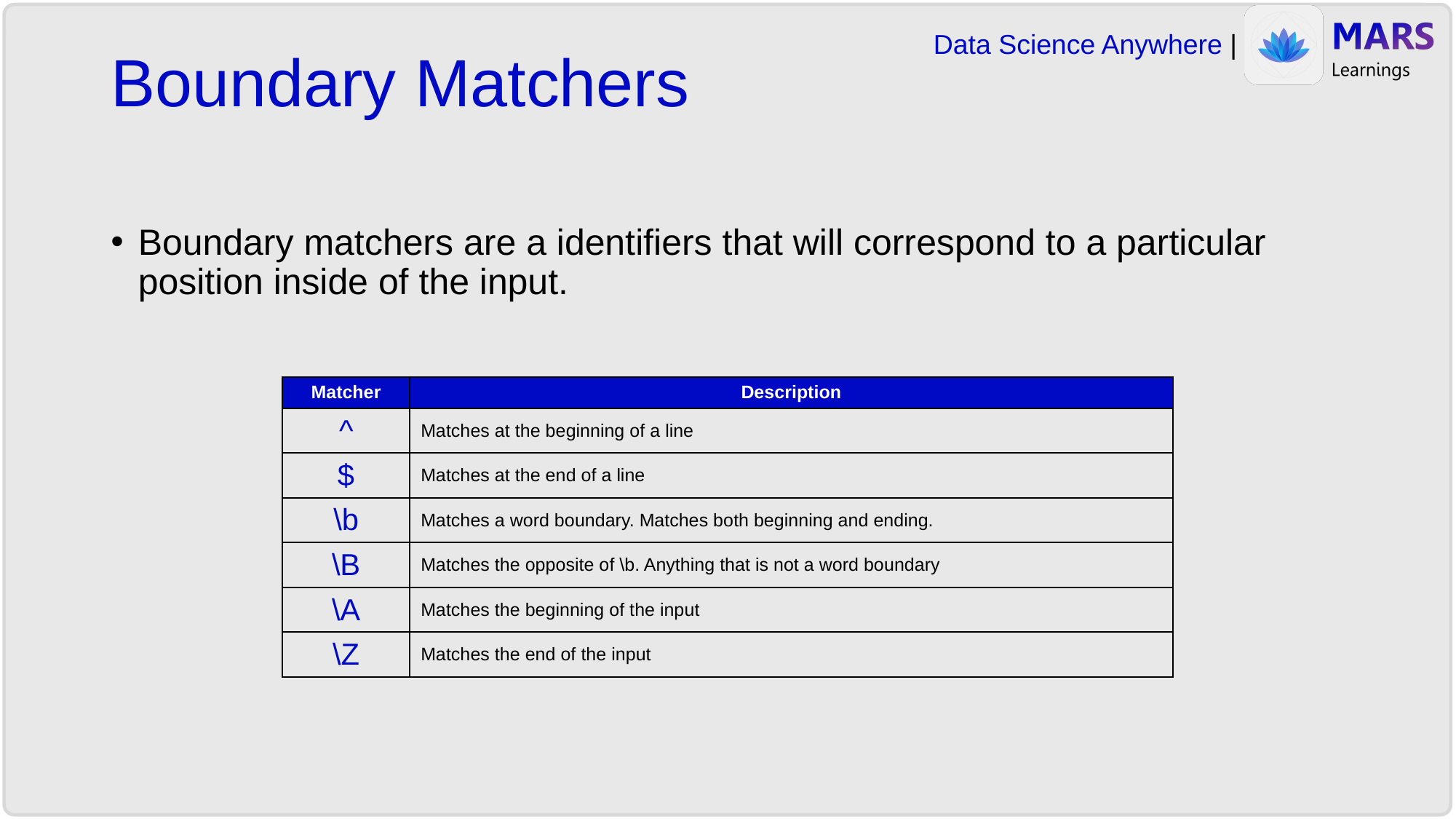

# Boundary Matchers
Boundary matchers are a identifiers that will correspond to a particular position inside of the input.

| Matcher | Description |
| --- | --- |
| ^ | Matches at the beginning of a line |
| $ | Matches at the end of a line |
| \b | Matches a word boundary. Matches both beginning and ending. |
| \B | Matches the opposite of \b. Anything that is not a word boundary |
| \A | Matches the beginning of the input |
| \Z | Matches the end of the input |